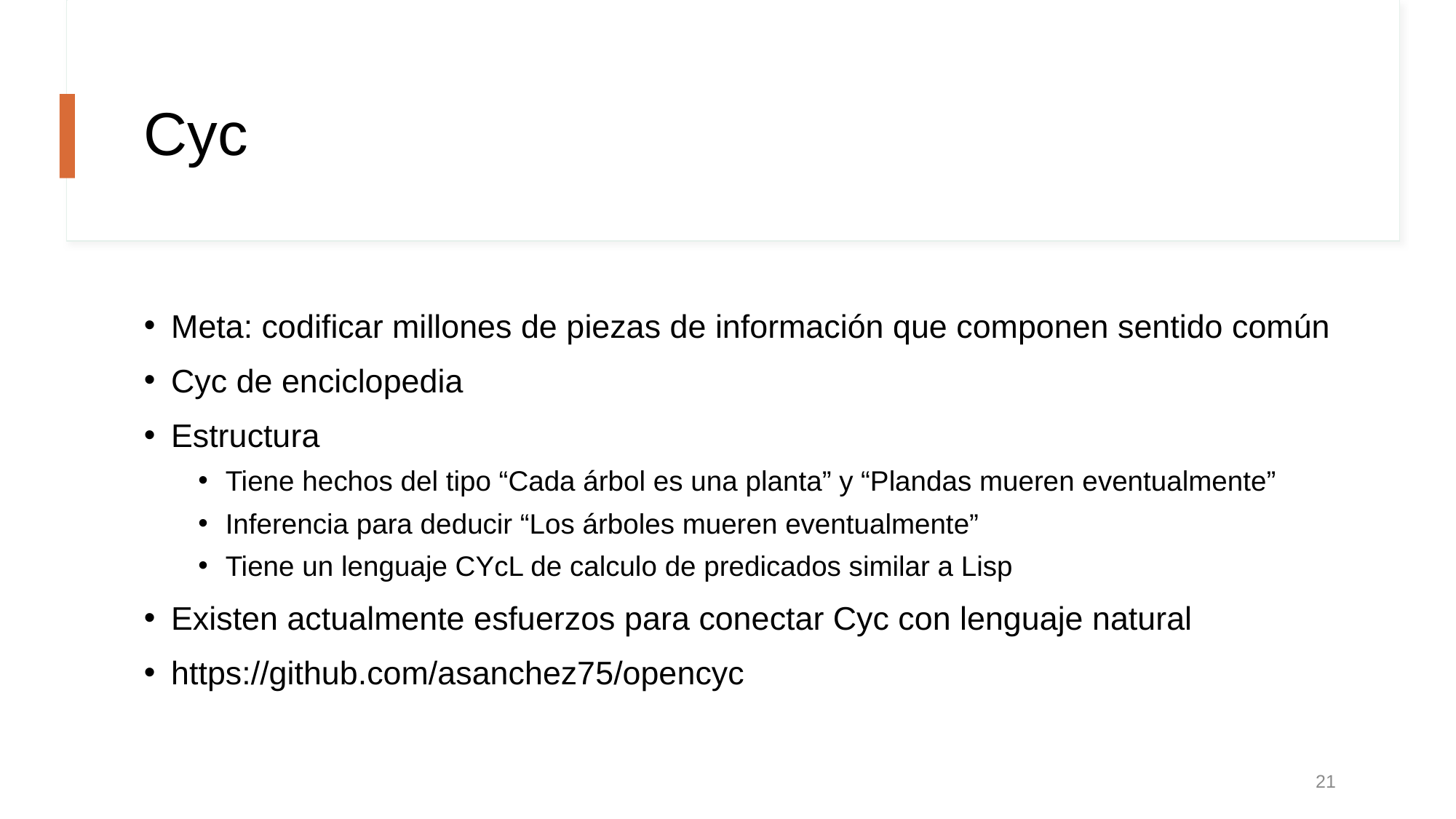

# Cyc
Meta: codificar millones de piezas de información que componen sentido común
Cyc de enciclopedia
Estructura
Tiene hechos del tipo “Cada árbol es una planta” y “Plandas mueren eventualmente”
Inferencia para deducir “Los árboles mueren eventualmente”
Tiene un lenguaje CYcL de calculo de predicados similar a Lisp
Existen actualmente esfuerzos para conectar Cyc con lenguaje natural
https://github.com/asanchez75/opencyc
21